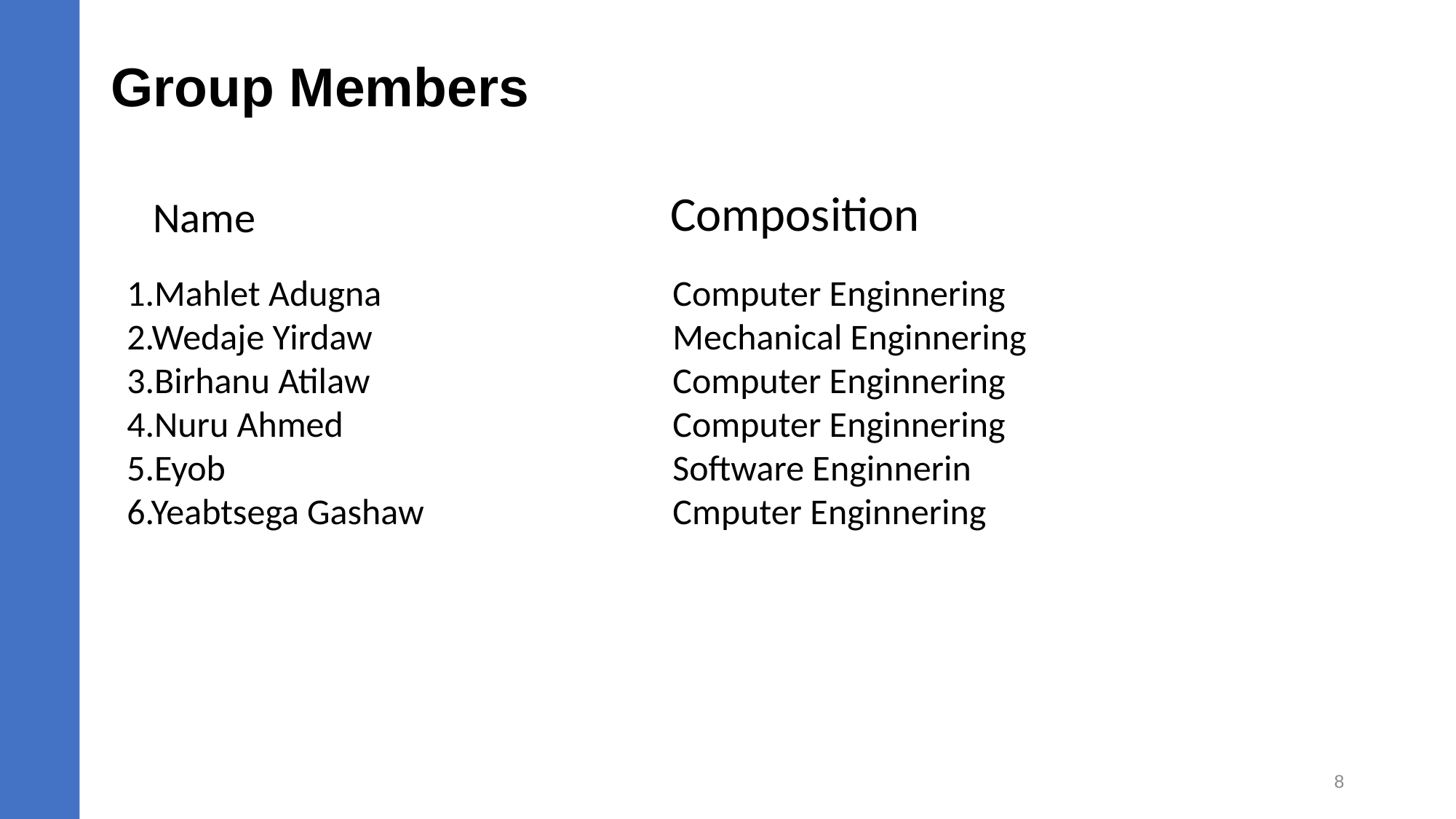

# Group Members
Composition
Name
1.Mahlet Adugna			Computer Enginnering
2.Wedaje Yirdaw			Mechanical Enginnering
3.Birhanu Atilaw			Computer Enginnering
4.Nuru Ahmed				Computer Enginnering
5.Eyob					Software Enginnerin
6.Yeabtsega Gashaw     		Cmputer Enginnering

8